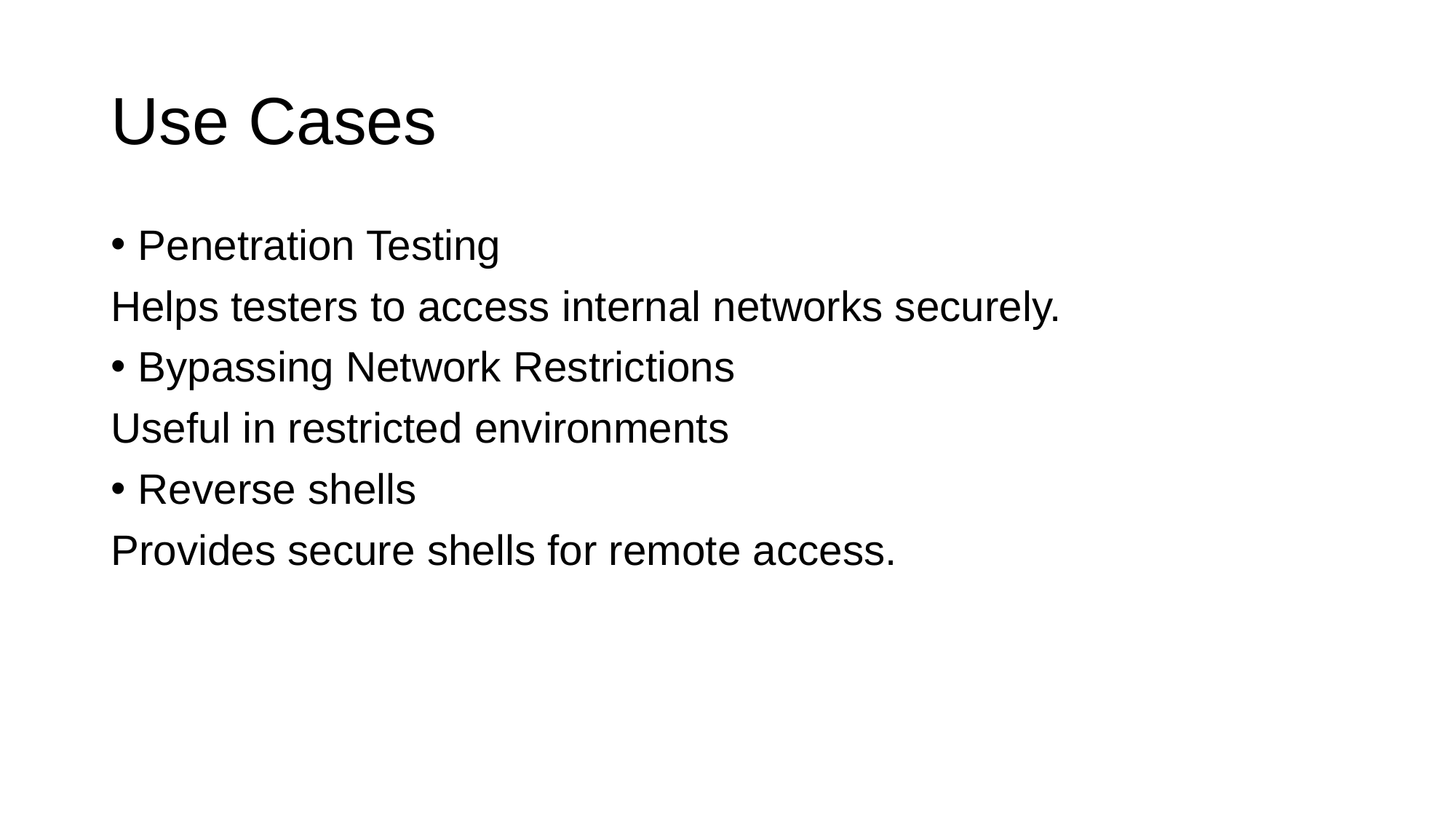

# Use Cases
Penetration Testing
Helps testers to access internal networks securely.
Bypassing Network Restrictions
Useful in restricted environments
Reverse shells
Provides secure shells for remote access.